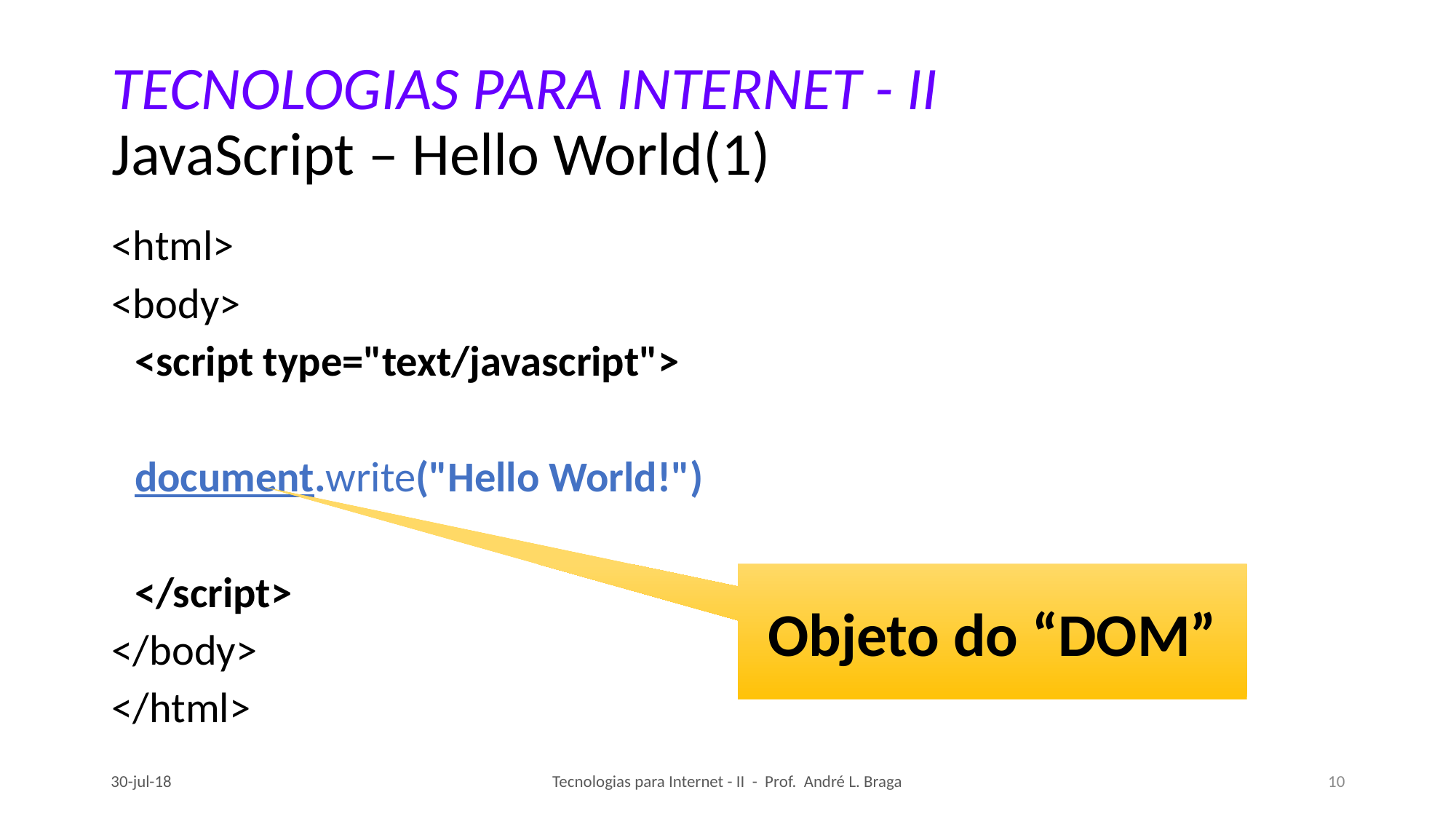

# TECNOLOGIAS PARA INTERNET - II JavaScript – Hello World(1)
<html>
<body>
	<script type="text/javascript">

		document.write("Hello World!")

	</script>
</body>
</html>
Objeto do “DOM”
30-jul-18
Tecnologias para Internet - II  -  Prof.  André L. Braga
10